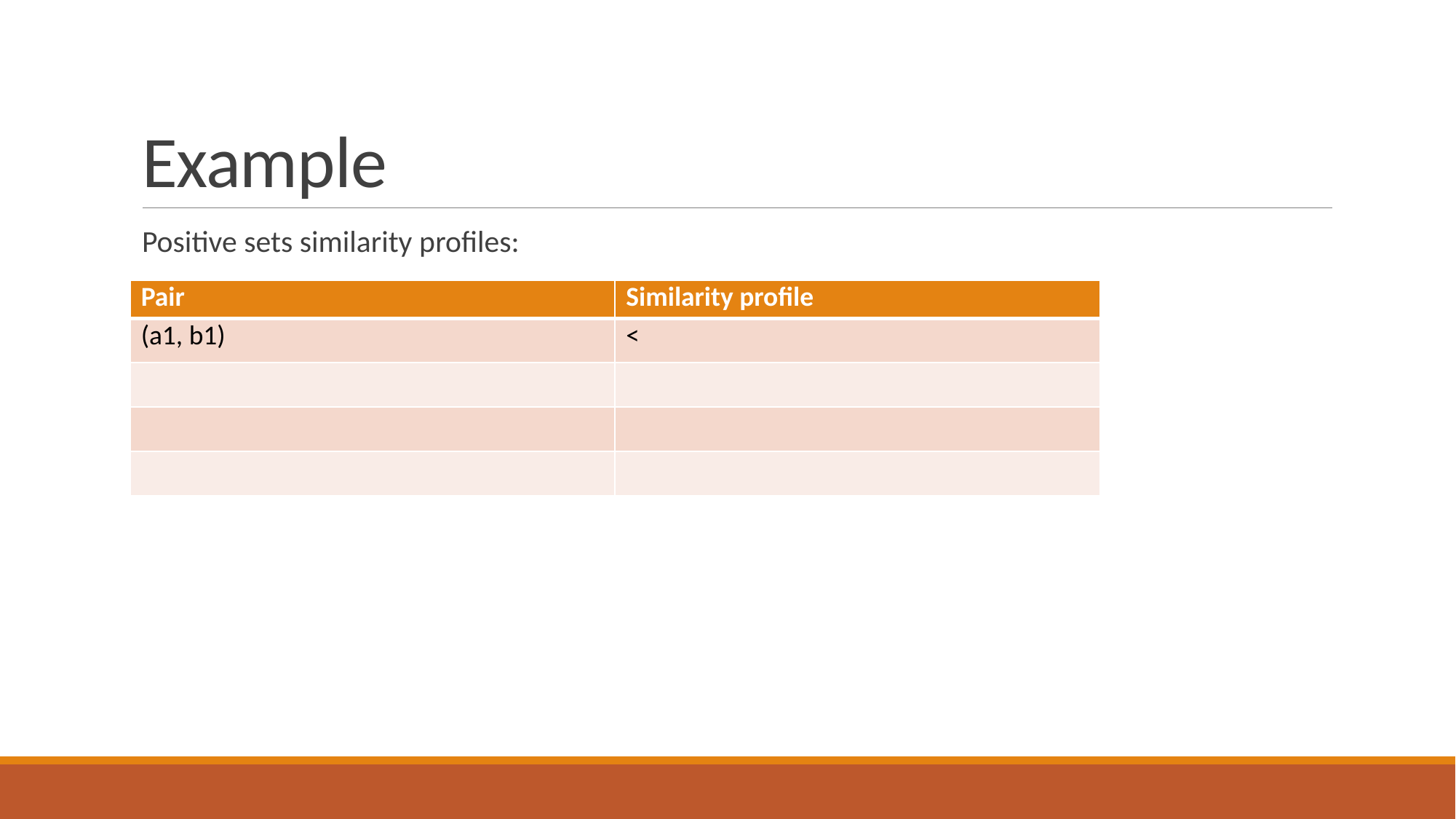

# Example
Positive sets similarity profiles:

| Pair | Similarity profile |
| --- | --- |
| (a1, b1) | < |
|  |  |
|  |  |
|  |  |